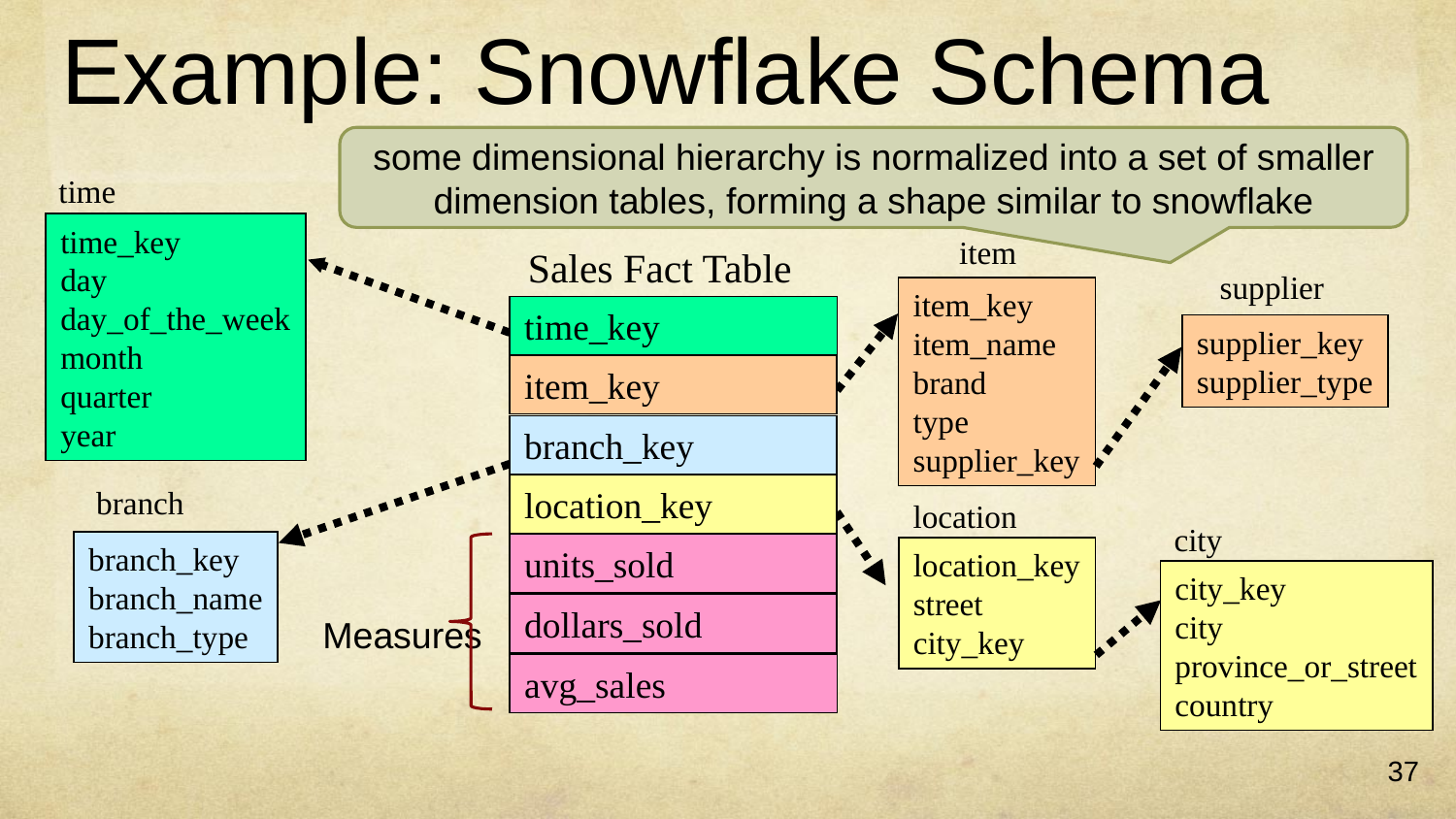

# Example: Snowflake Schema
some dimensional hierarchy is normalized into a set of smaller dimension tables, forming a shape similar to snowflake
time
time_key
day
day_of_the_week
month
quarter
year
item
item_key
item_name
brand
type
supplier_key
Sales Fact Table

supplier
supplier_key
supplier_type
time_key
item_key
branch_key
location_key
units_sold
dollars_sold
avg_sales

branch
branch_key
branch_name
branch_type
location
location_key
street
city_key

city
city_key
city
province_or_street
country

Measures
37